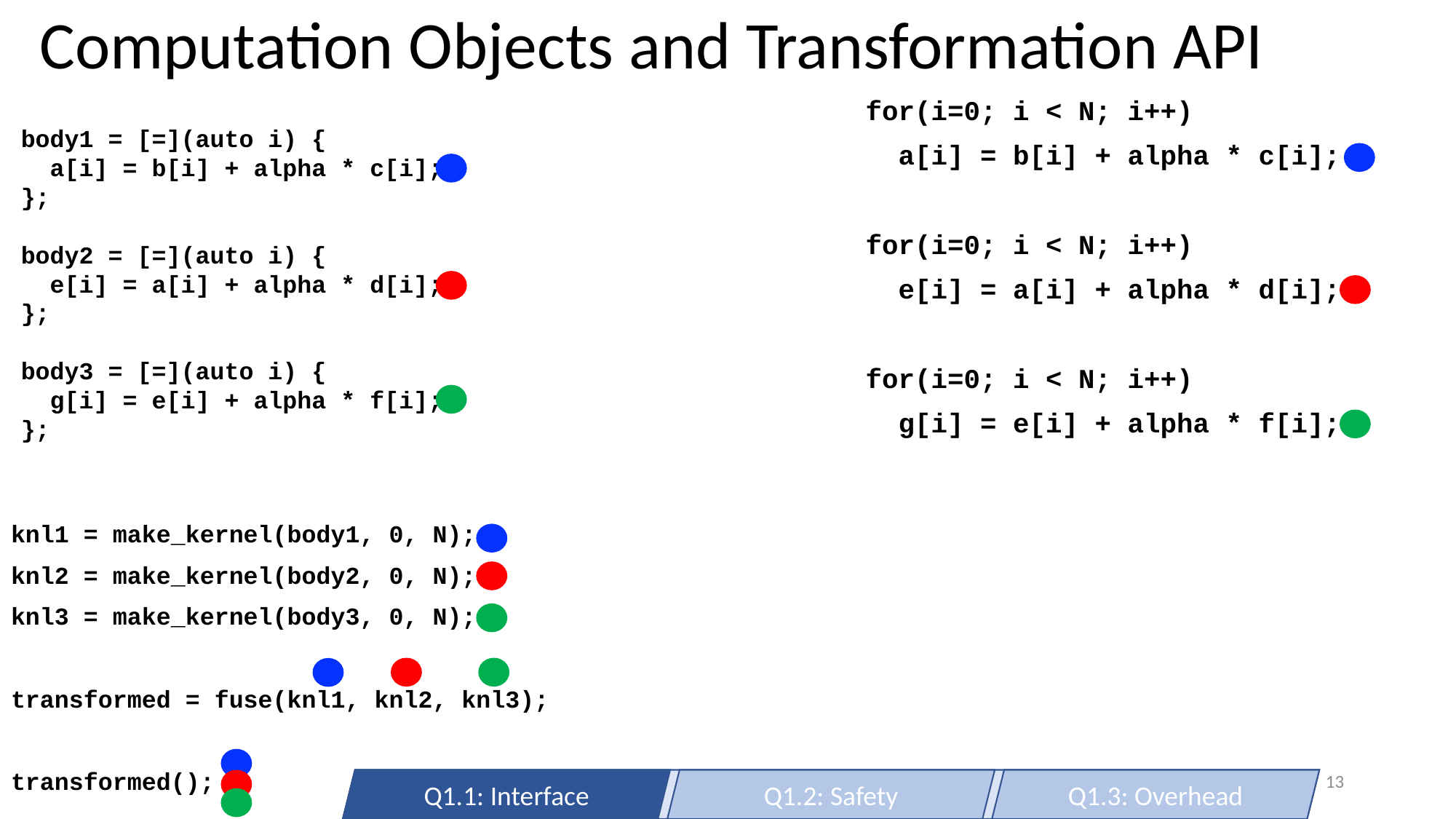

# Computation Objects and Transformation API
for(i=0; i < N; i++)
  a[i] = b[i] + alpha * c[i];

for(i=0; i < N; i++)
  e[i] = a[i] + alpha * d[i];

for(i=0; i < N; i++)
  g[i] = e[i] + alpha * f[i];

body1 = [=](auto i) {
  a[i] = b[i] + alpha * c[i];
};

body2 = [=](auto i) {
  e[i] = a[i] + alpha * d[i];
};

body3 = [=](auto i) {
  g[i] = e[i] + alpha * f[i];
};

knl1 = make_kernel(body1, 0, N);
knl2 = make_kernel(body2, 0, N);
knl3 = make_kernel(body3, 0, N);

transformed = fuse(knl1, knl2, knl3);

transformed();

13

Q1.1: Interface
Q1.2: Safety
Q1.3: Overhead